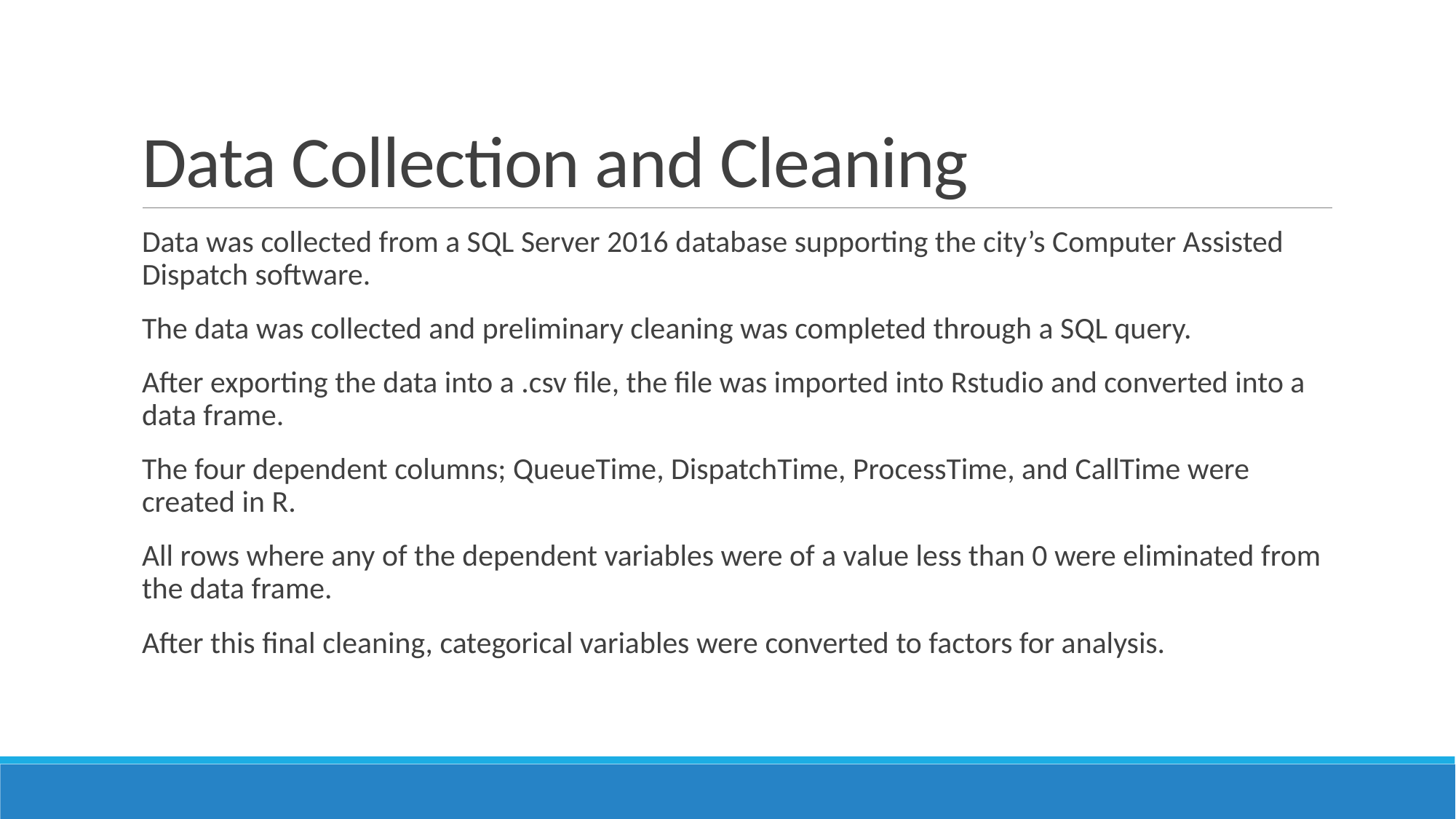

# Data Collection and Cleaning
Data was collected from a SQL Server 2016 database supporting the city’s Computer Assisted Dispatch software.
The data was collected and preliminary cleaning was completed through a SQL query.
After exporting the data into a .csv file, the file was imported into Rstudio and converted into a data frame.
The four dependent columns; QueueTime, DispatchTime, ProcessTime, and CallTime were created in R.
All rows where any of the dependent variables were of a value less than 0 were eliminated from the data frame.
After this final cleaning, categorical variables were converted to factors for analysis.